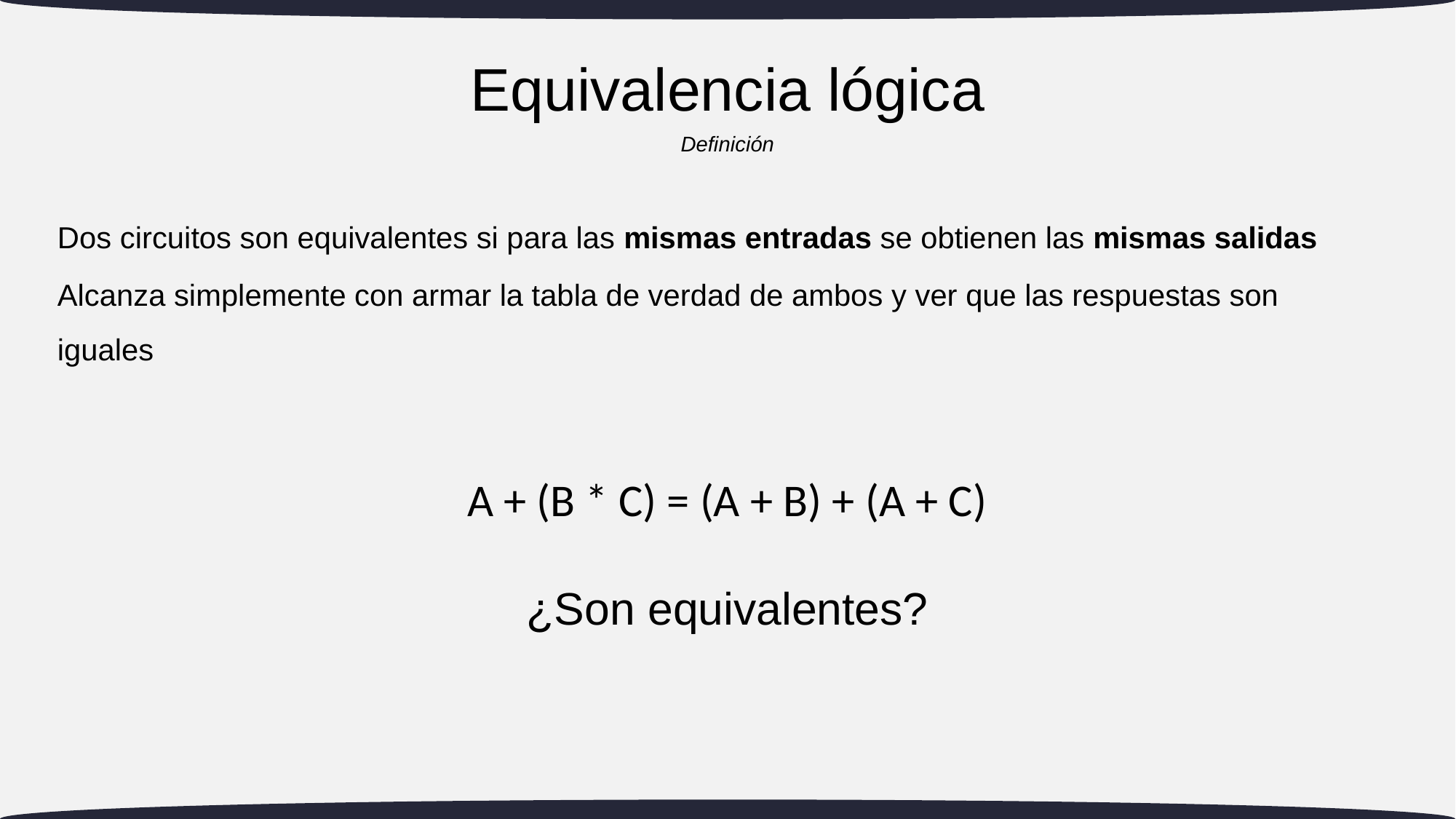

Equivalencia lógica
Definición
# Dos circuitos son equivalentes si para las mismas entradas se obtienen las mismas salidas
Alcanza simplemente con armar la tabla de verdad de ambos y ver que las respuestas son iguales
A + (B * C) = (A + B) + (A + C)
¿Son equivalentes?